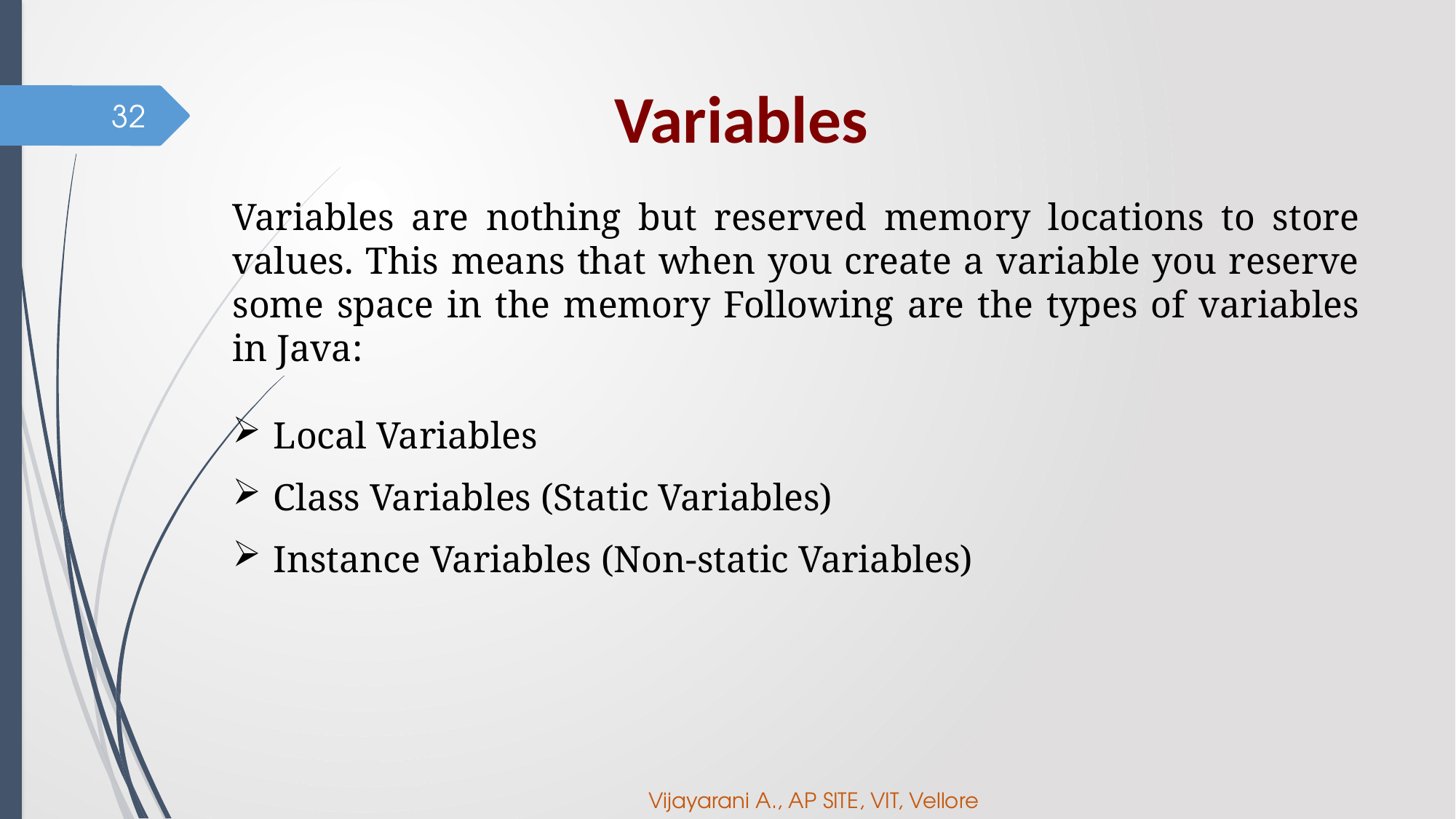

Variables
32
Variables are nothing but reserved memory locations to store values. This means that when you create a variable you reserve some space in the memory Following are the types of variables in Java:

Local Variables
Class Variables (Static Variables)
Instance Variables (Non-static Variables)
Vijayarani A., AP SITE, VIT, Vellore